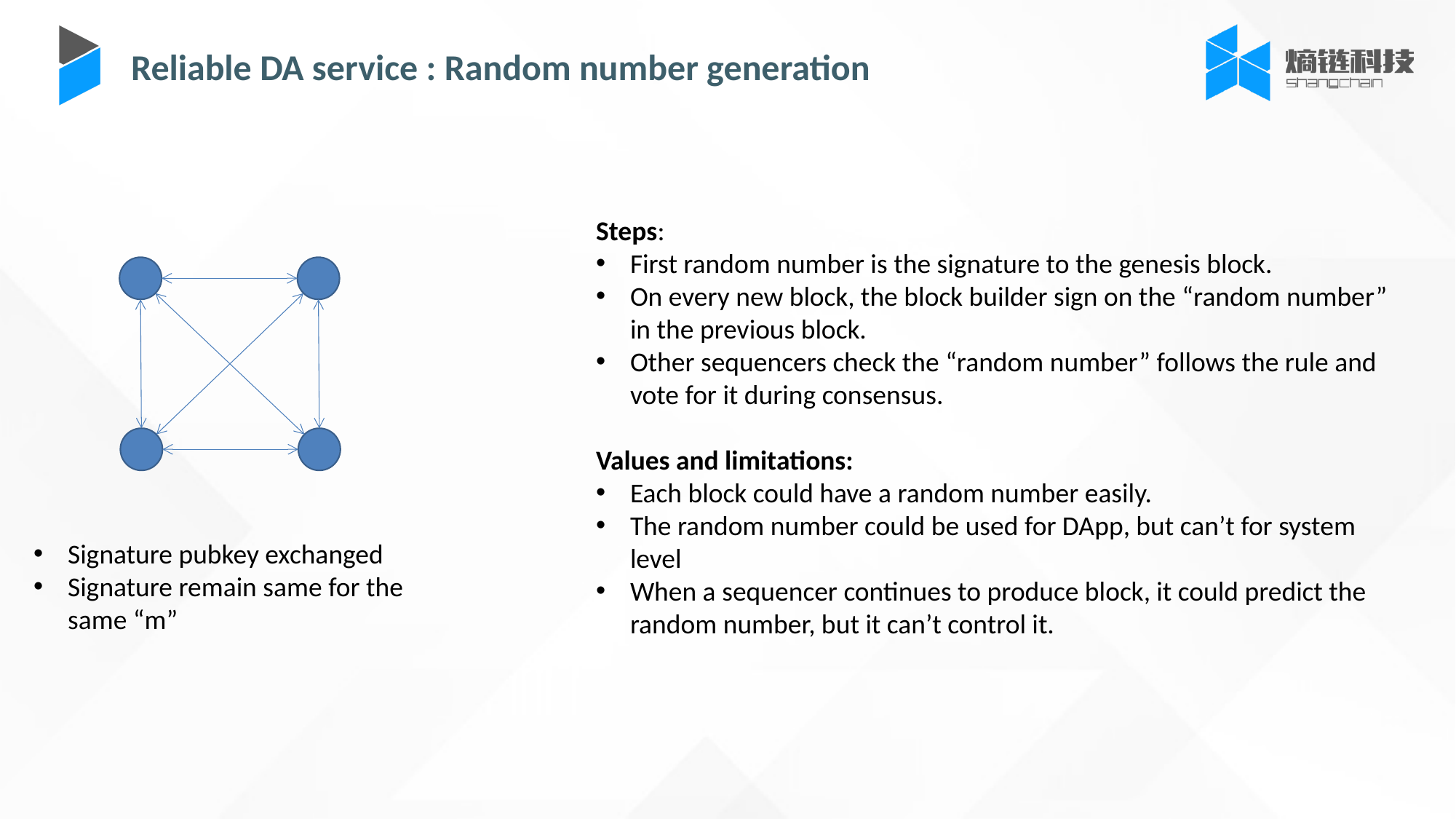

Reliable DA service : Random number generation
Steps:
First random number is the signature to the genesis block.
On every new block, the block builder sign on the “random number” in the previous block.
Other sequencers check the “random number” follows the rule and vote for it during consensus.

Values and limitations:
Each block could have a random number easily.
The random number could be used for DApp, but can’t for system level
When a sequencer continues to produce block, it could predict the random number, but it can’t control it.

Signature pubkey exchanged
Signature remain same for the same “m”